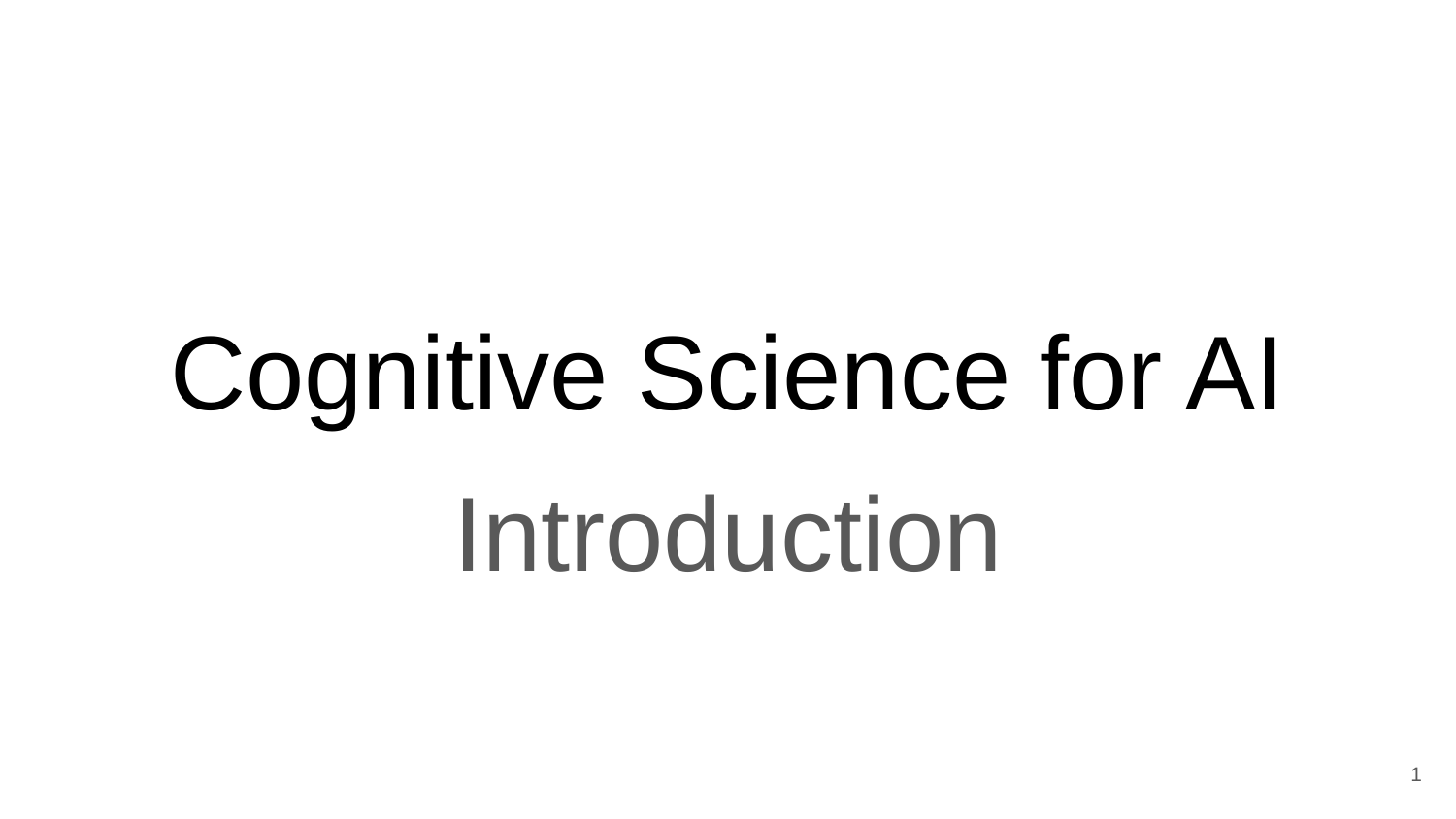

# Cognitive Science for AI
Introduction
1